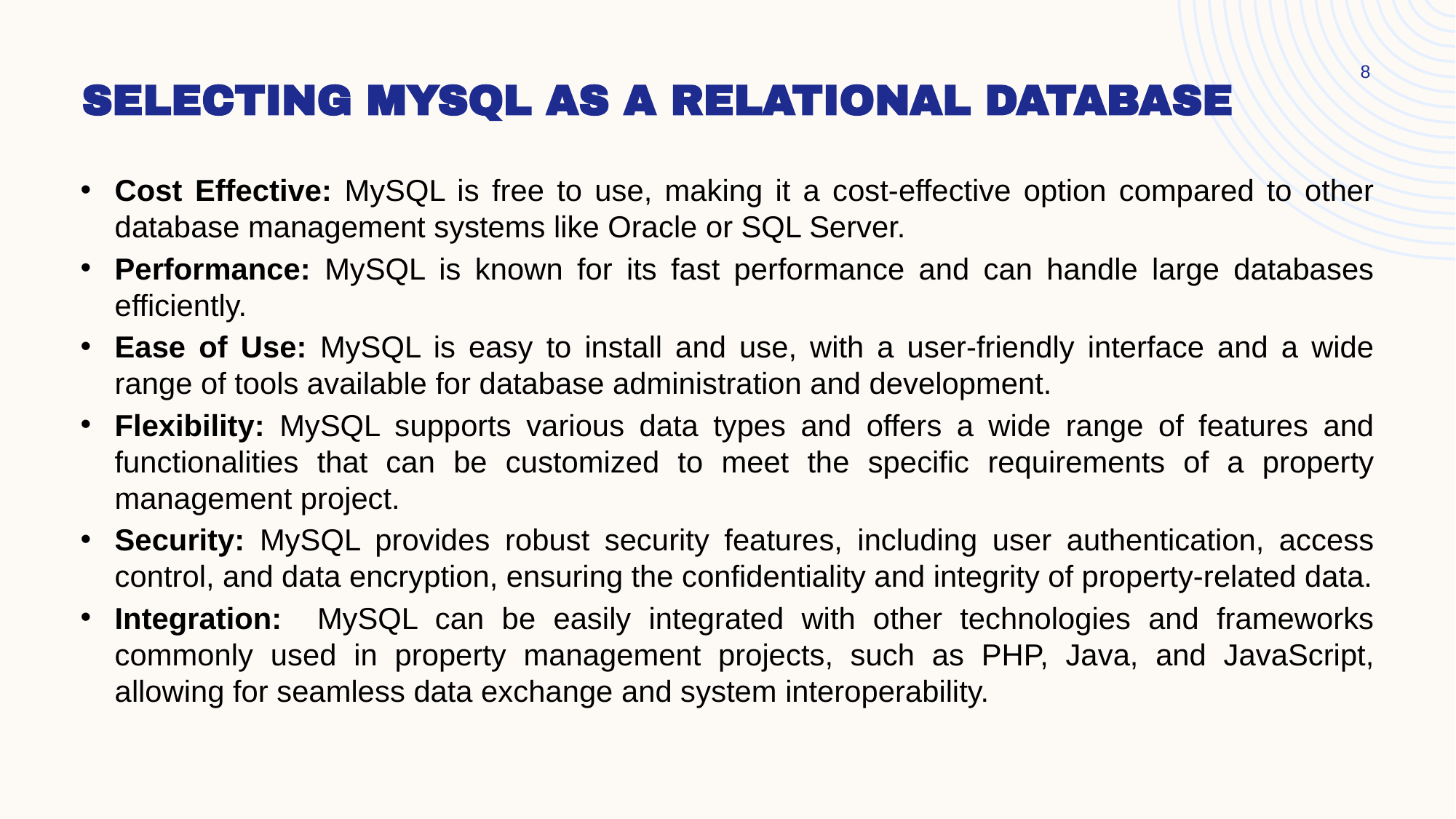

8
# Selecting MySQL as a Relational Database
Cost Effective: MySQL is free to use, making it a cost-effective option compared to other database management systems like Oracle or SQL Server.
Performance: MySQL is known for its fast performance and can handle large databases efficiently.
Ease of Use: MySQL is easy to install and use, with a user-friendly interface and a wide range of tools available for database administration and development.
Flexibility: MySQL supports various data types and offers a wide range of features and functionalities that can be customized to meet the specific requirements of a property management project.
Security: MySQL provides robust security features, including user authentication, access control, and data encryption, ensuring the confidentiality and integrity of property-related data.
Integration:  MySQL can be easily integrated with other technologies and frameworks commonly used in property management projects, such as PHP, Java, and JavaScript, allowing for seamless data exchange and system interoperability.